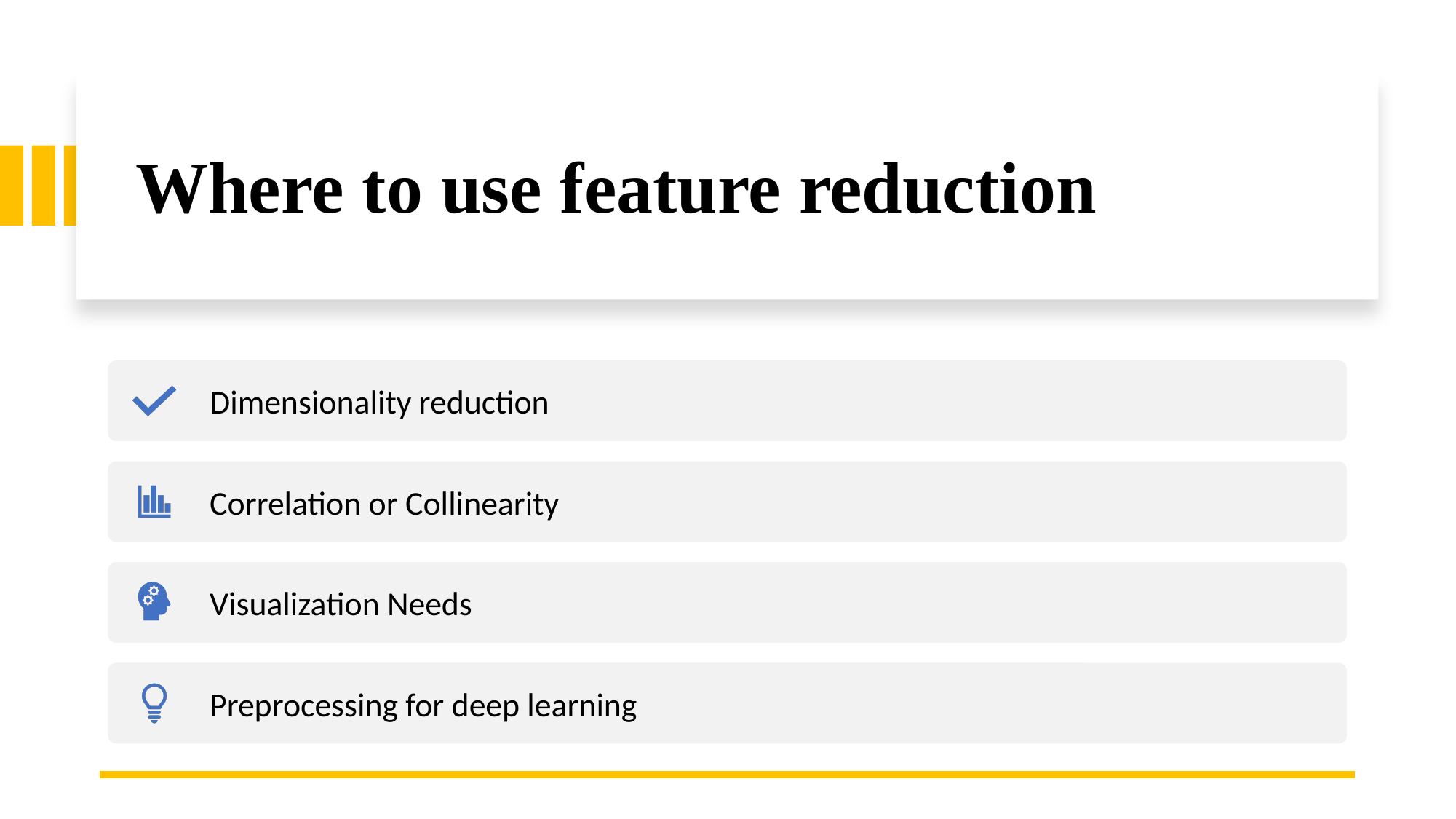

# Where to use feature reduction

Dimensionality reduction
Correlation or Collinearity
Visualization Needs
Preprocessing for deep learning